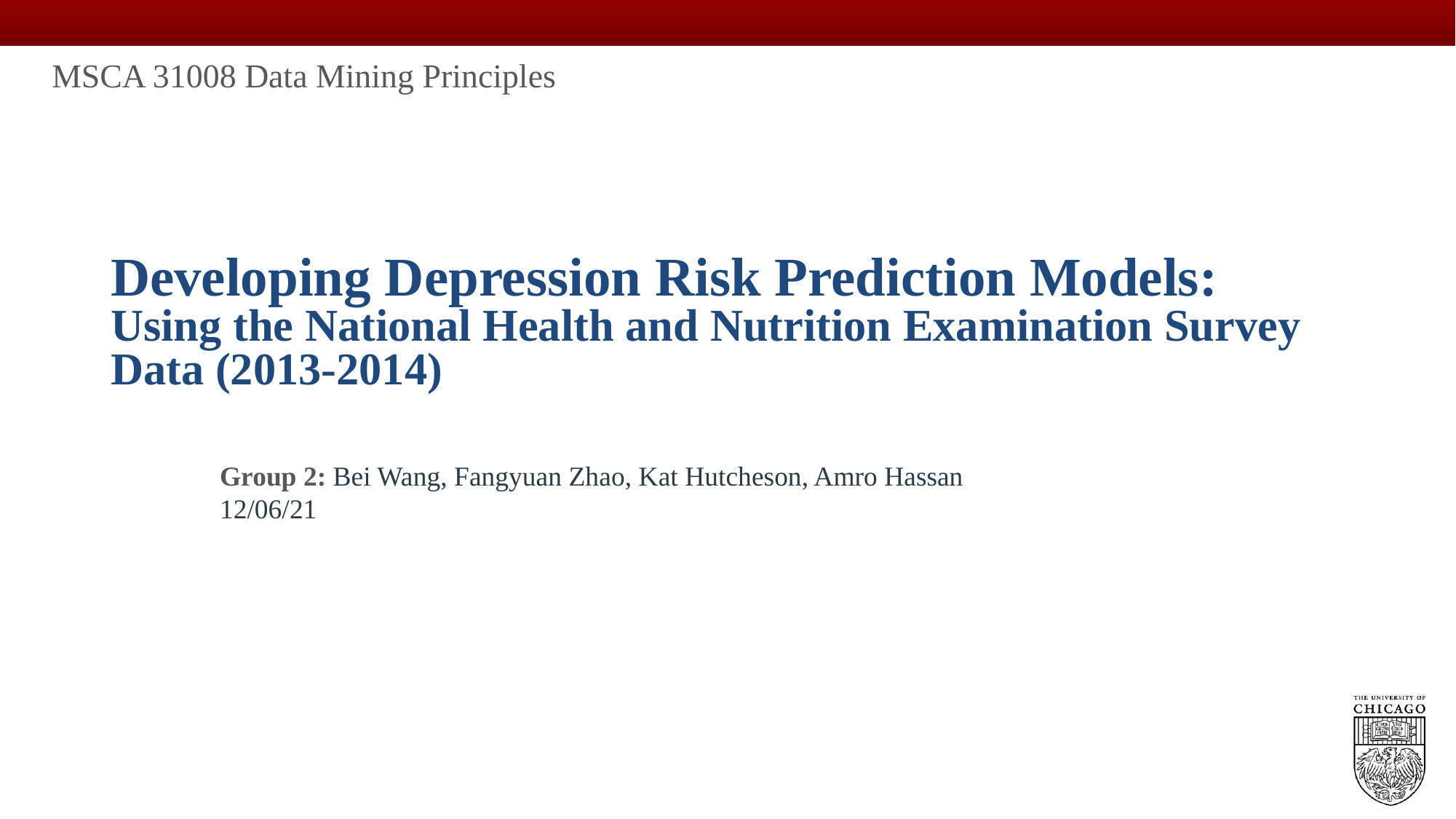

MSCA 31008 Data Mining Principles

# Developing Depression Risk Prediction Models:
Using the National Health and Nutrition Examination Survey Data (2013-2014)
Group 2: Bei Wang, Fangyuan Zhao, Kat Hutcheson, Amro Hassan
12/06/21